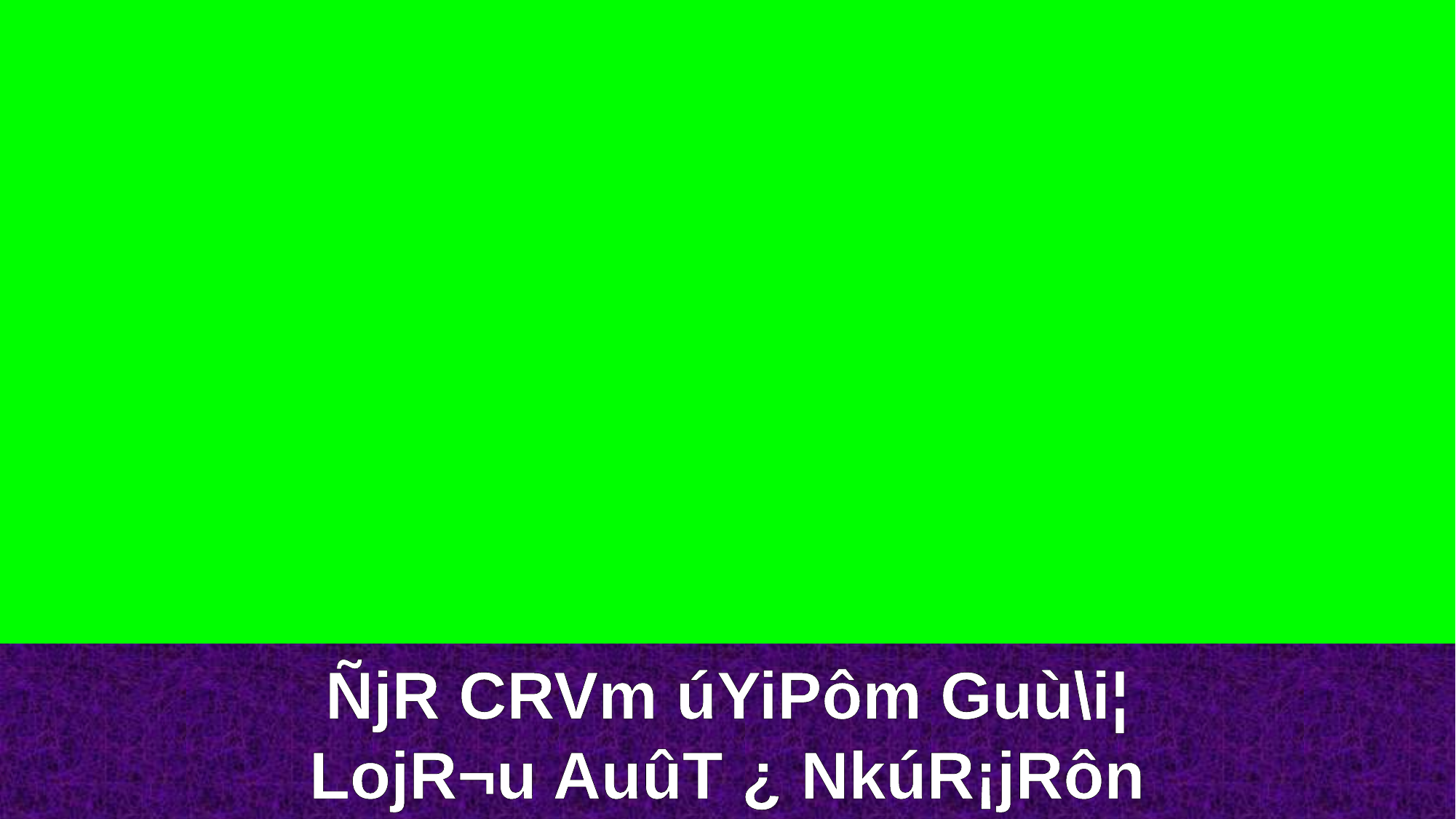

ÑjR CRVm úYiPôm Guù\i¦
LojR¬u AuûT ¿ NkúR¡jRôn